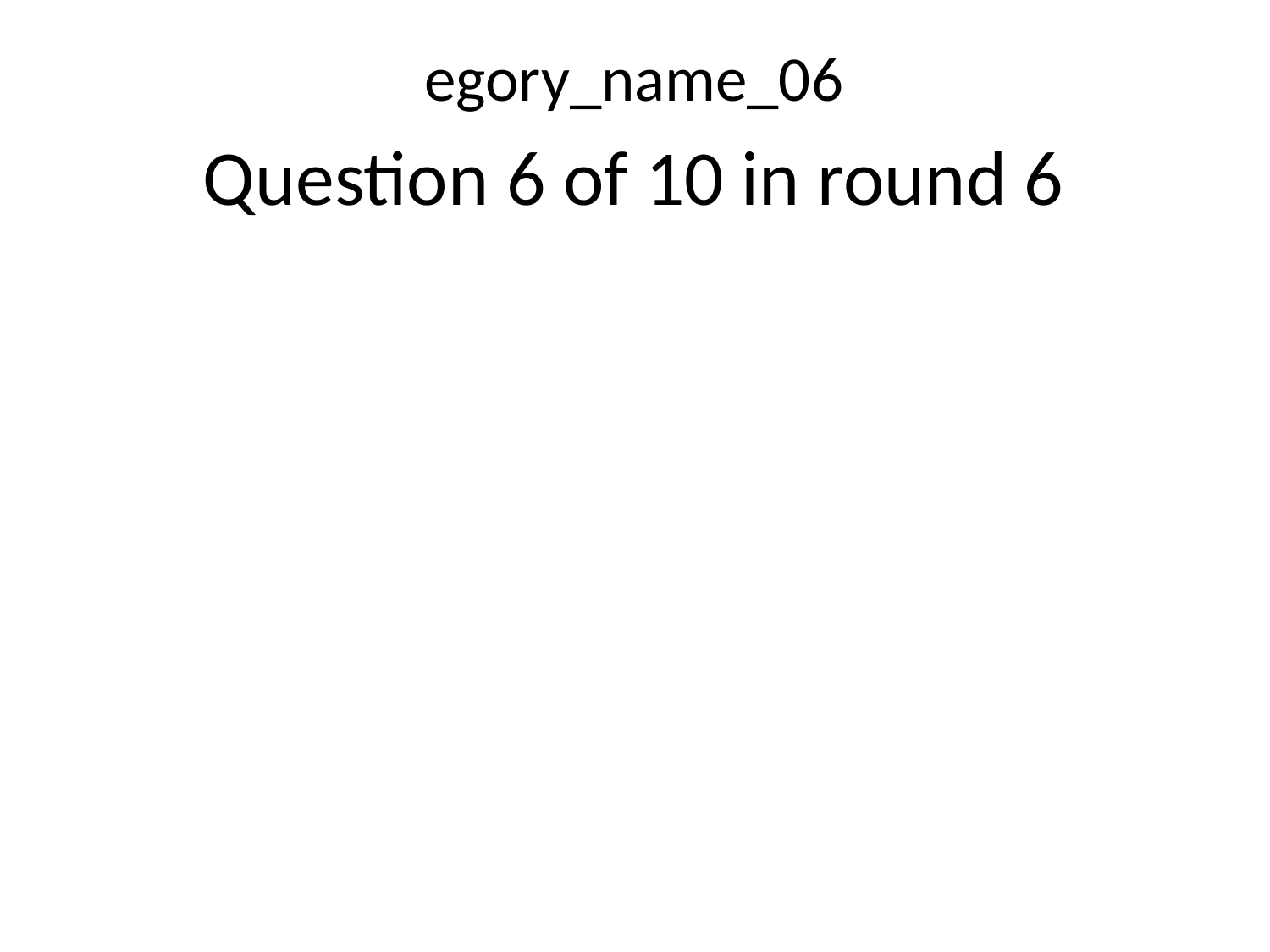

egory_name_06
Question 6 of 10 in round 6